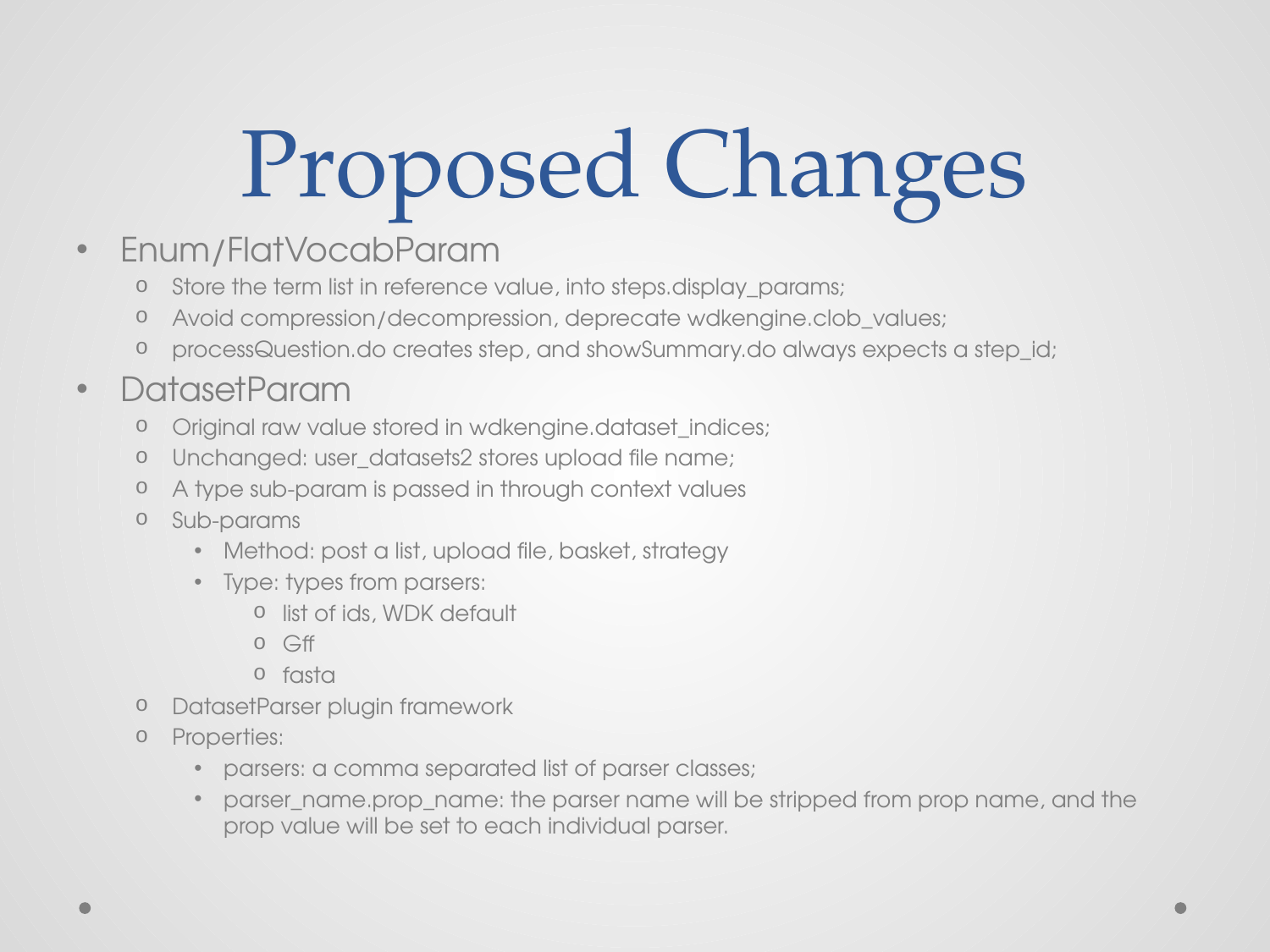

# Proposed Changes
Enum/FlatVocabParam
Store the term list in reference value, into steps.display_params;
Avoid compression/decompression, deprecate wdkengine.clob_values;
processQuestion.do creates step, and showSummary.do always expects a step_id;
DatasetParam
Original raw value stored in wdkengine.dataset_indices;
Unchanged: user_datasets2 stores upload file name;
A type sub-param is passed in through context values
Sub-params
Method: post a list, upload file, basket, strategy
Type: types from parsers:
list of ids, WDK default
Gff
fasta
DatasetParser plugin framework
Properties:
parsers: a comma separated list of parser classes;
parser_name.prop_name: the parser name will be stripped from prop name, and the prop value will be set to each individual parser.